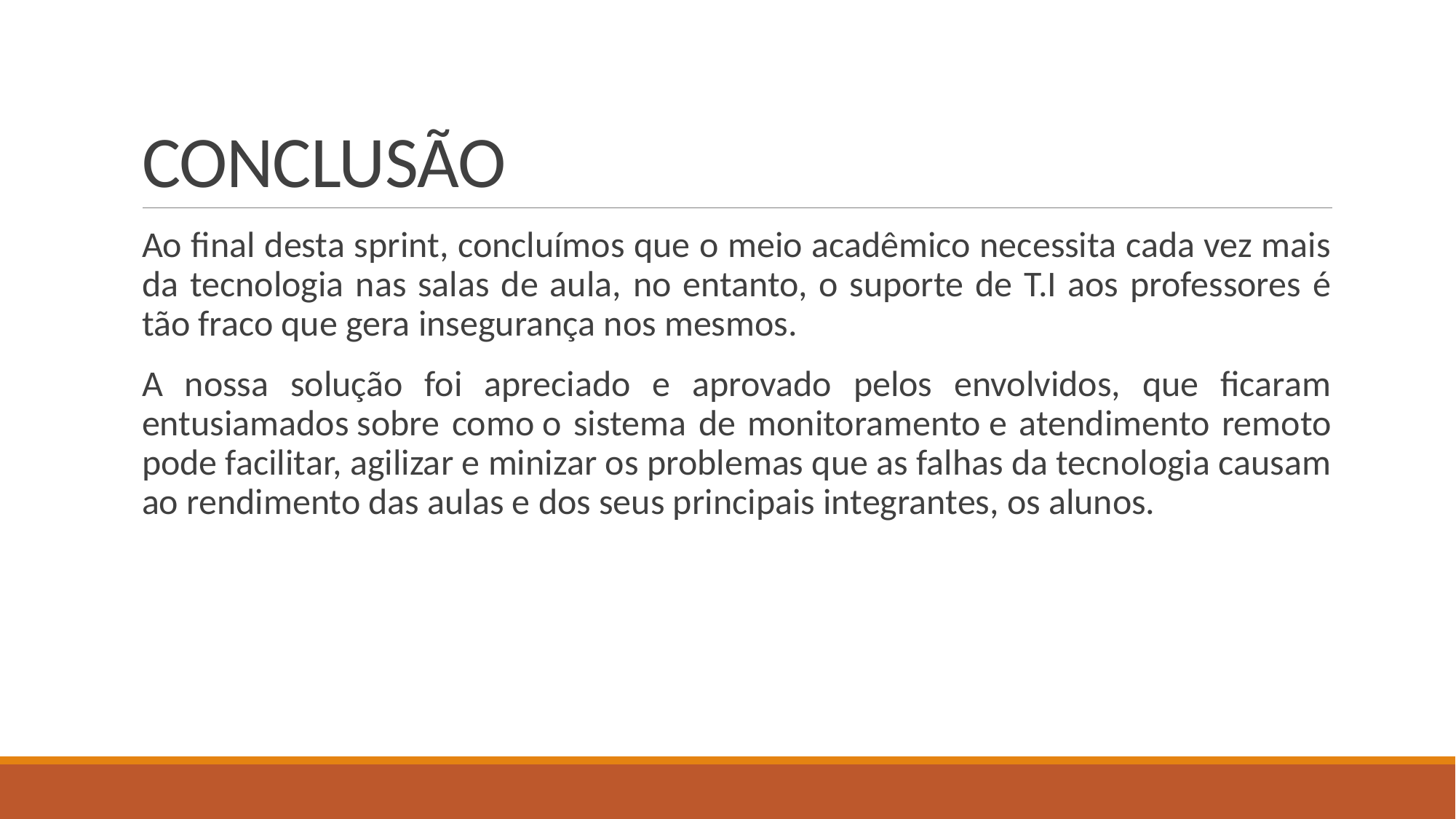

# CONCLUSÃO
Ao final desta sprint, concluímos que o meio acadêmico necessita cada vez mais da tecnologia nas salas de aula, no entanto, o suporte de T.I aos professores é tão fraco que gera insegurança nos mesmos.
A nossa solução foi apreciado e aprovado pelos envolvidos, que ficaram entusiamados sobre como o sistema de monitoramento e atendimento remoto pode facilitar, agilizar e minizar os problemas que as falhas da tecnologia causam ao rendimento das aulas e dos seus principais integrantes, os alunos.